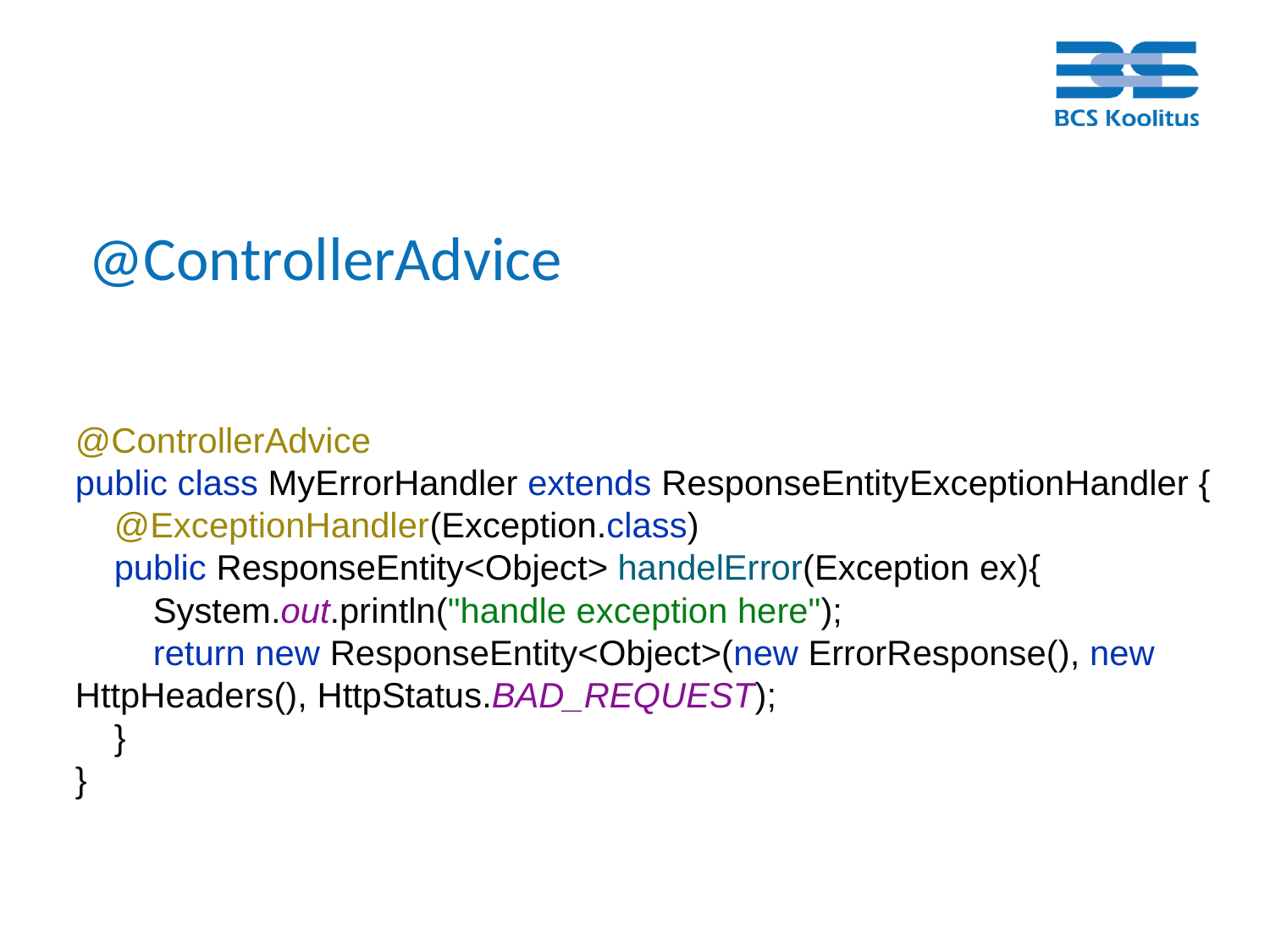

# @ControllerAdvice
@ControllerAdvice
public class MyErrorHandler extends ResponseEntityExceptionHandler {
    @ExceptionHandler(Exception.class)
    public ResponseEntity<Object> handelError(Exception ex){
        System.out.println("handle exception here");
        return new ResponseEntity<Object>(new ErrorResponse(), new 	HttpHeaders(), HttpStatus.BAD_REQUEST);
    }
}